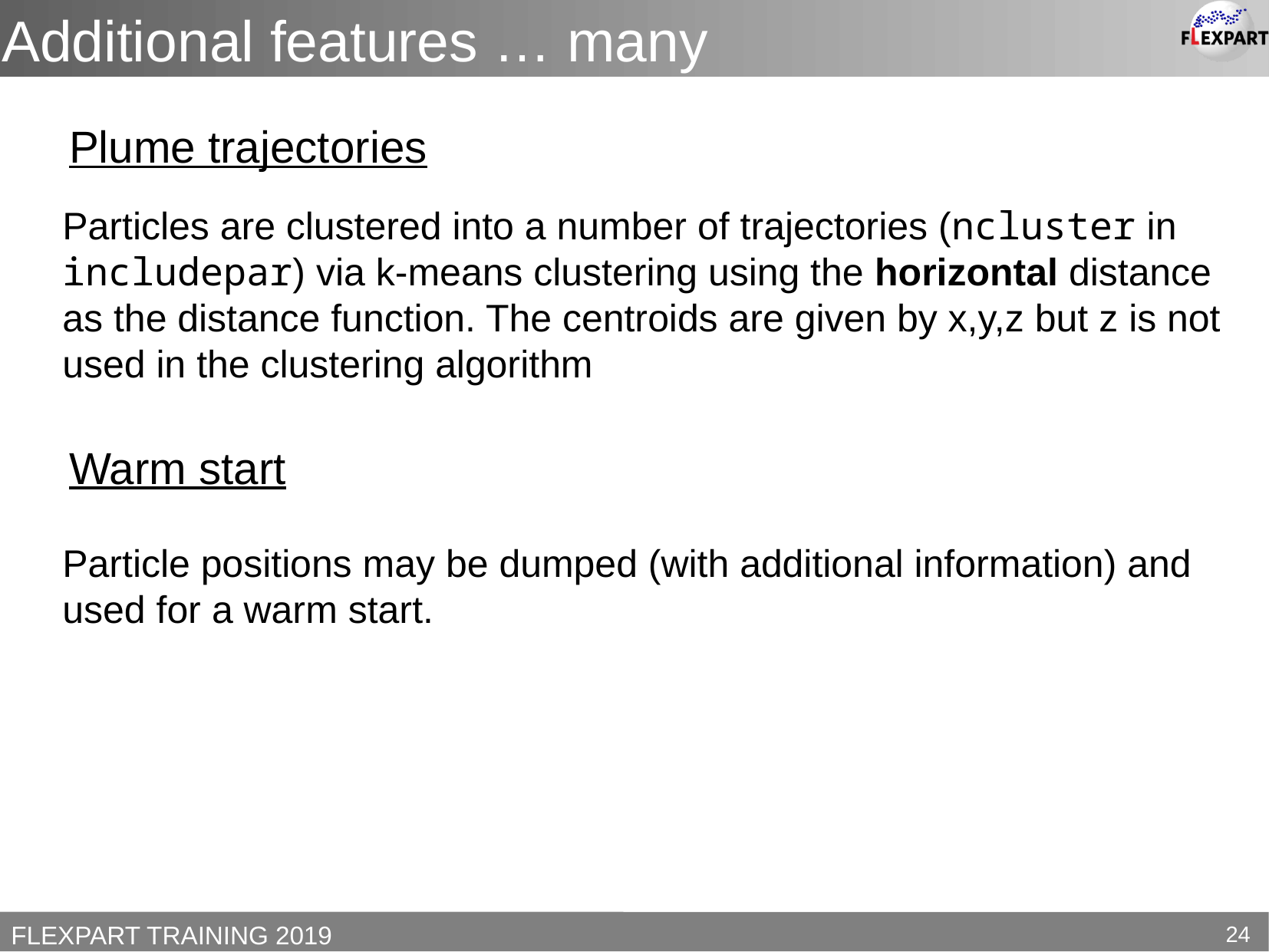

Additional features … many
Plume trajectories

Particles are clustered into a number of trajectories (ncluster in includepar) via k-means clustering using the horizontal distance as the distance function. The centroids are given by x,y,z but z is not used in the clustering algorithm

Warm start

Particle positions may be dumped (with additional information) and used for a warm start.